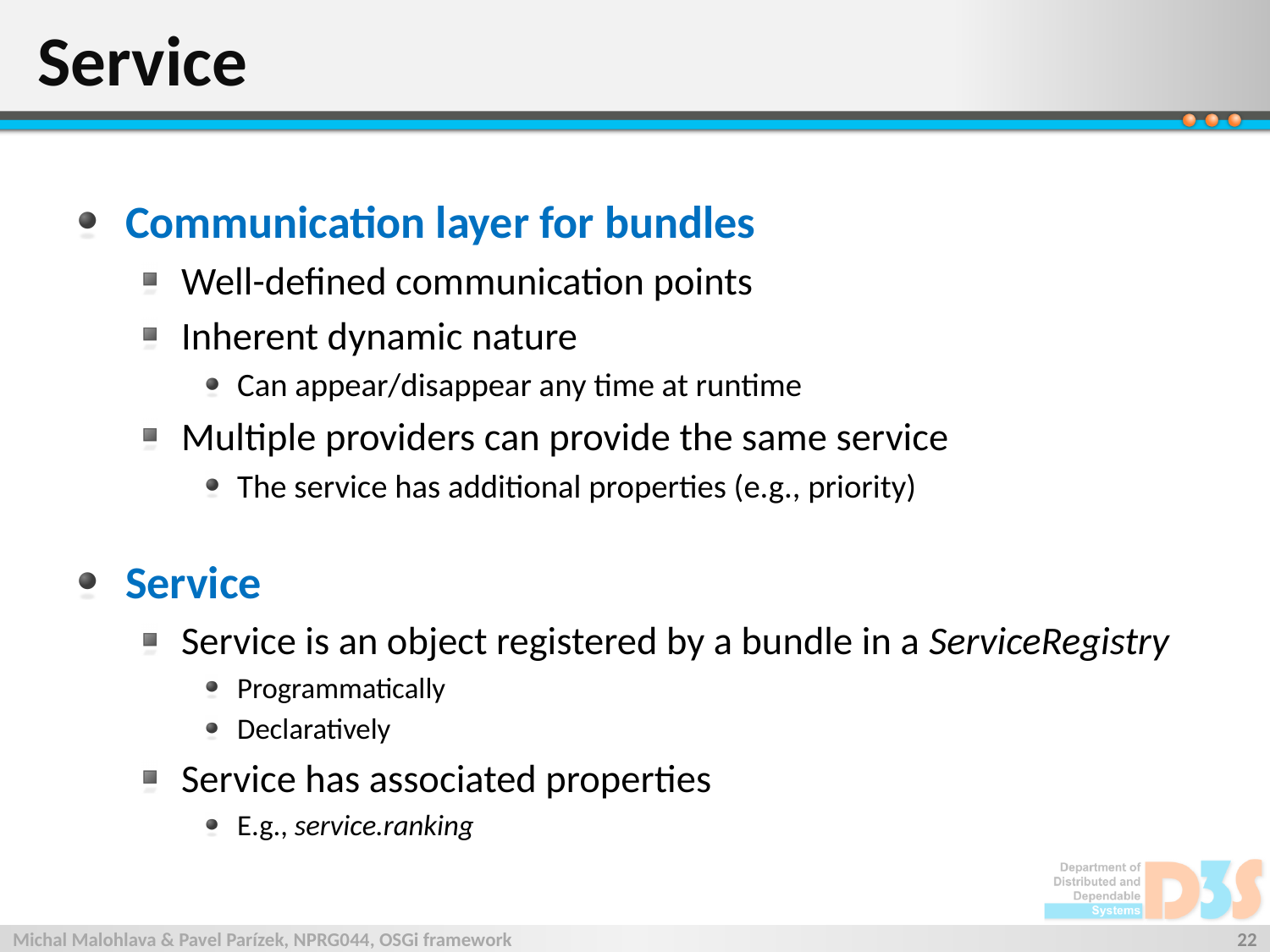

# Service
Communication layer for bundles
Well-defined communication points
Inherent dynamic nature
Can appear/disappear any time at runtime
Multiple providers can provide the same service
The service has additional properties (e.g., priority)
Service
Service is an object registered by a bundle in a ServiceRegistry
Programmatically
Declaratively
Service has associated properties
E.g., service.ranking
Michal Malohlava & Pavel Parízek, NPRG044, OSGi framework
22